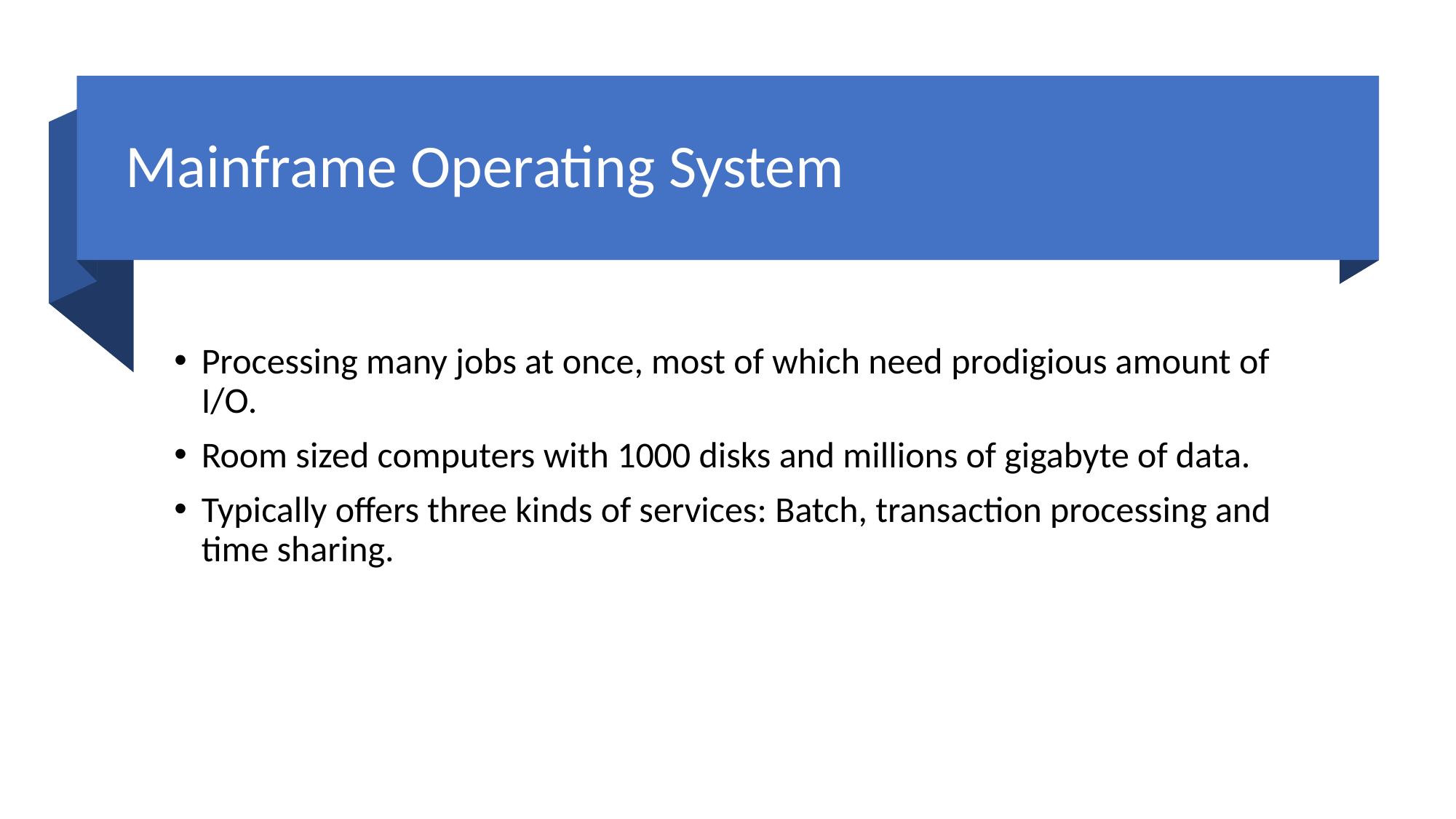

# Mainframe Operating System

Processing many jobs at once, most of which need prodigious amount of I/O.
Room sized computers with 1000 disks and millions of gigabyte of data.
Typically offers three kinds of services: Batch, transaction processing and time sharing.